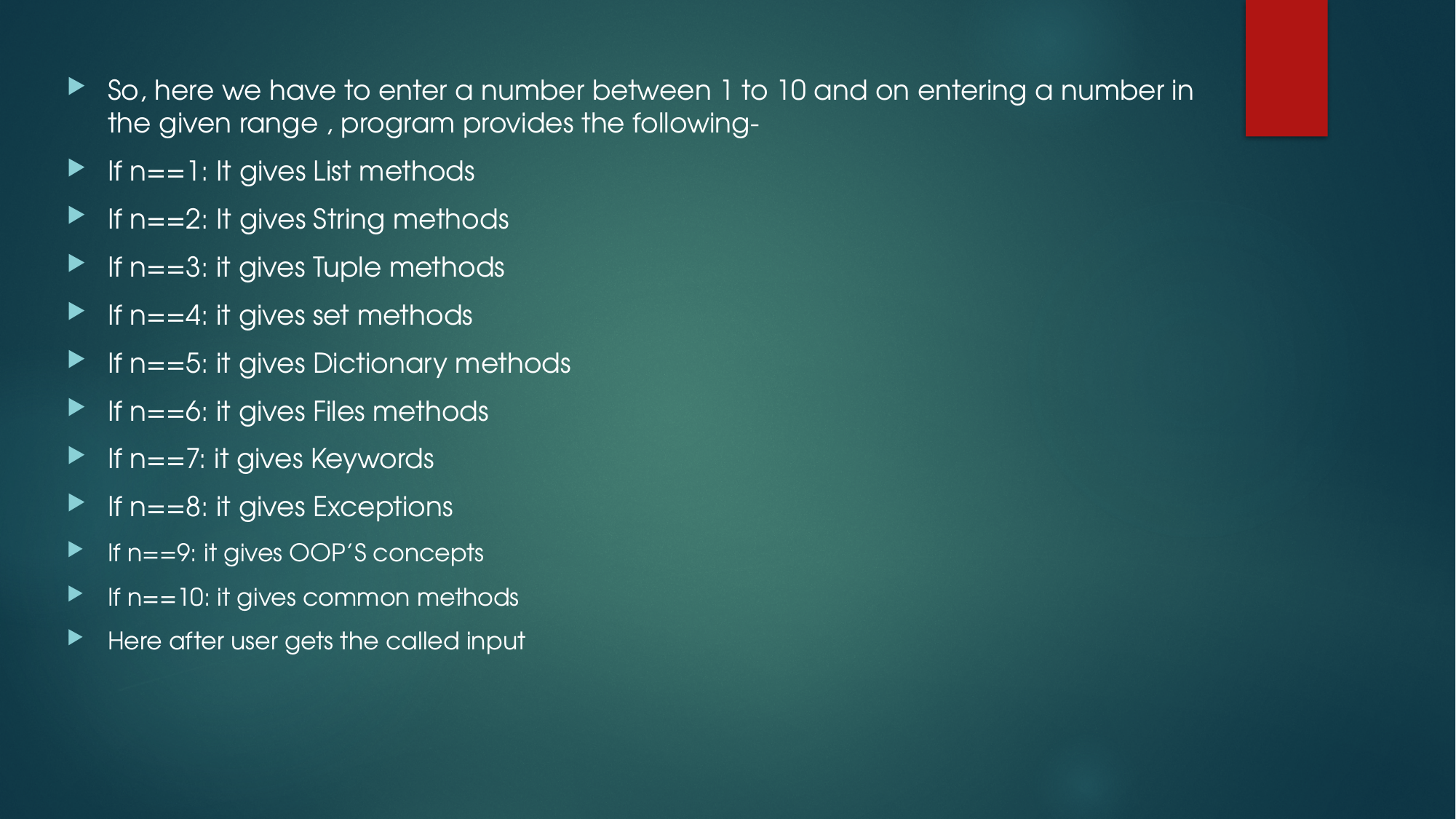

So, here we have to enter a number between 1 to 10 and on entering a number in the given range , program provides the following-
If n==1: It gives List methods
If n==2: It gives String methods
If n==3: it gives Tuple methods
If n==4: it gives set methods
If n==5: it gives Dictionary methods
If n==6: it gives Files methods
If n==7: it gives Keywords
If n==8: it gives Exceptions
If n==9: it gives OOP’S concepts
If n==10: it gives common methods
Here after user gets the called input